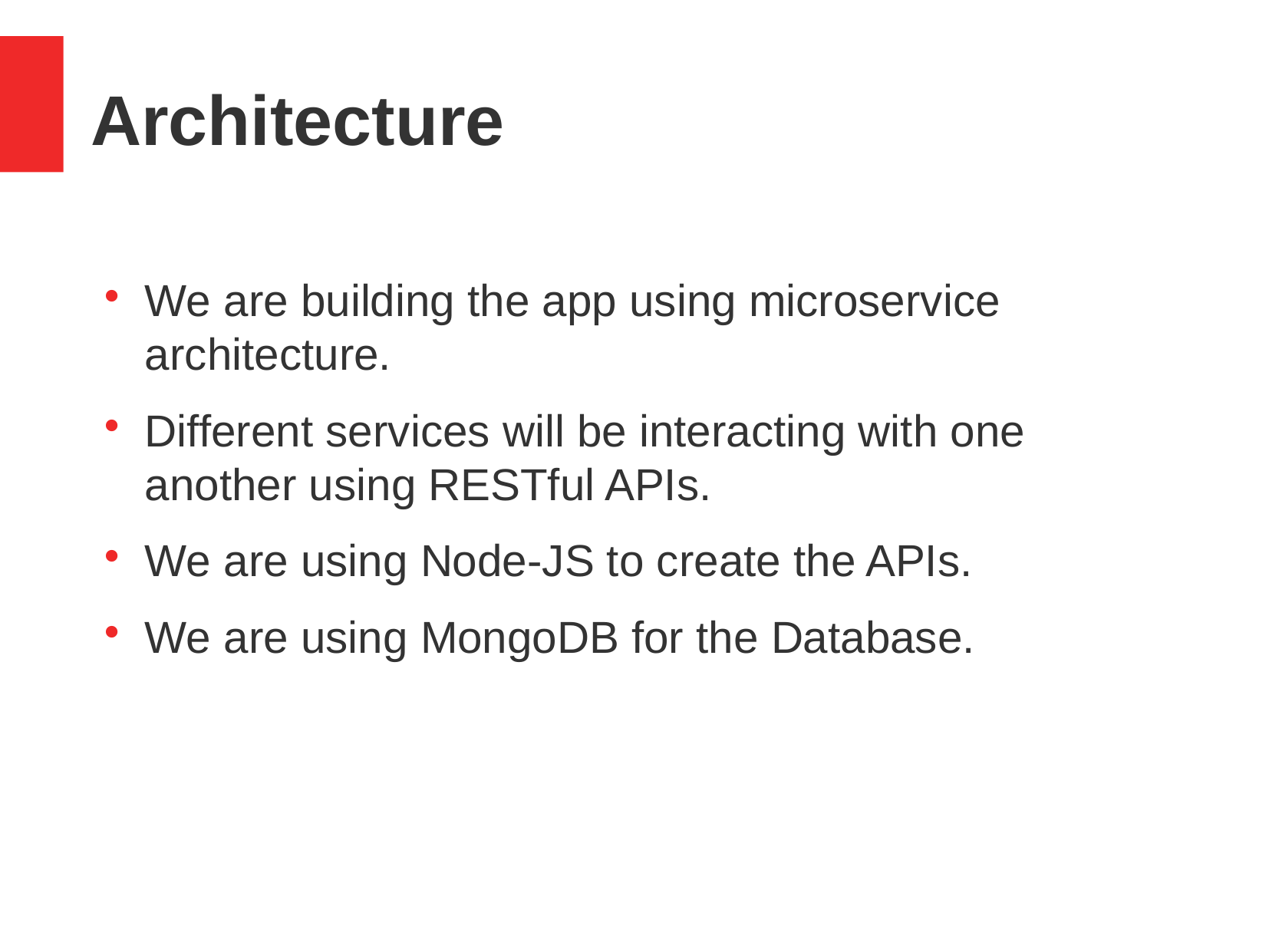

Architecture
We are building the app using microservice architecture.
Different services will be interacting with one another using RESTful APIs.
We are using Node-JS to create the APIs.
We are using MongoDB for the Database.